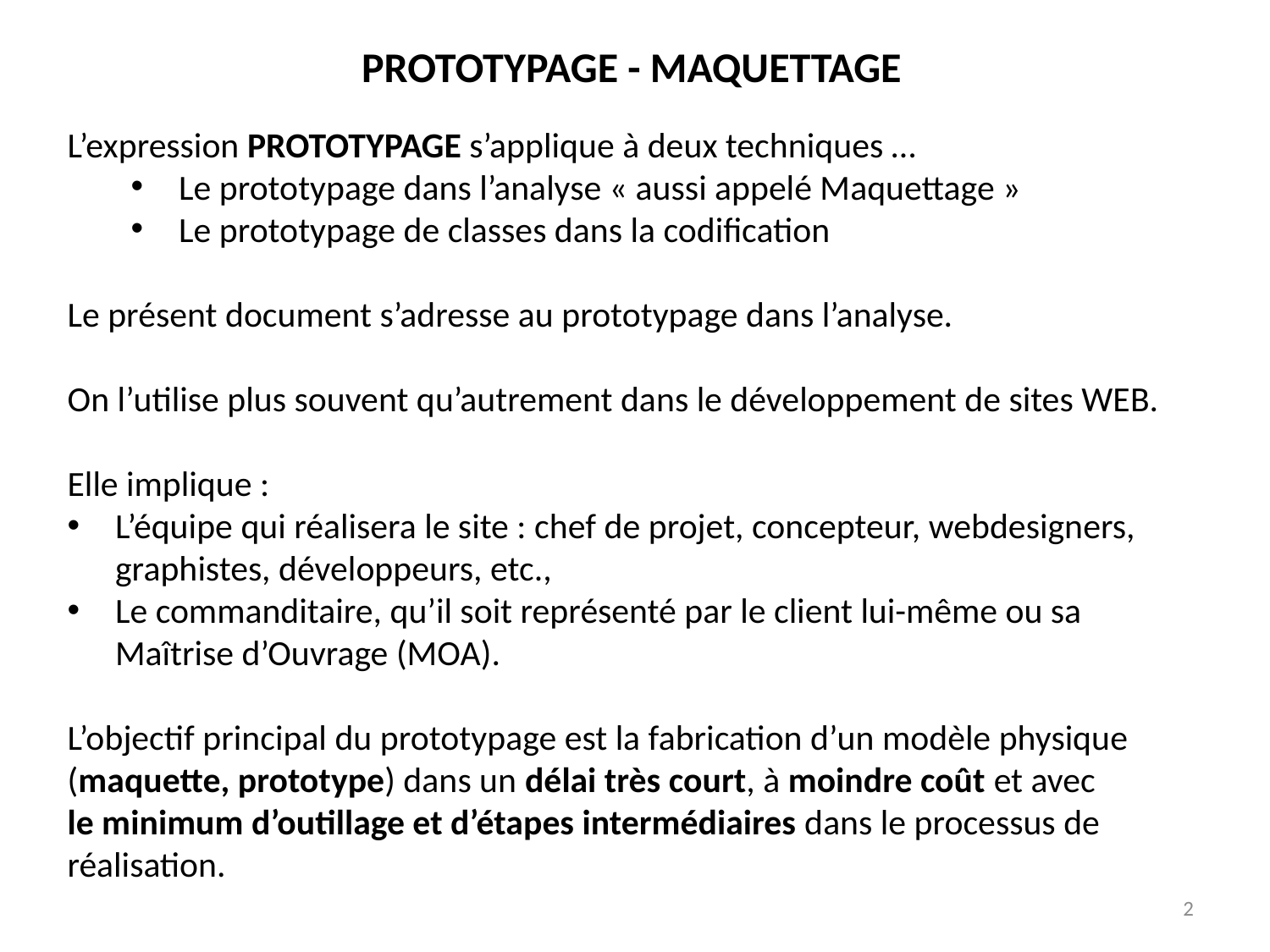

PROTOTYPAGE - MAQUETTAGE
L’expression PROTOTYPAGE s’applique à deux techniques …
Le prototypage dans l’analyse « aussi appelé Maquettage »
Le prototypage de classes dans la codification
Le présent document s’adresse au prototypage dans l’analyse.

On l’utilise plus souvent qu’autrement dans le développement de sites WEB.

Elle implique :
L’équipe qui réalisera le site : chef de projet, concepteur, webdesigners, graphistes, développeurs, etc.,
Le commanditaire, qu’il soit représenté par le client lui-même ou sa Maîtrise d’Ouvrage (MOA).

L’objectif principal du prototypage est la fabrication d’un modèle physique (maquette, prototype) dans un délai très court, à moindre coût et avec
le minimum d’outillage et d’étapes intermédiaires dans le processus de réalisation.
2